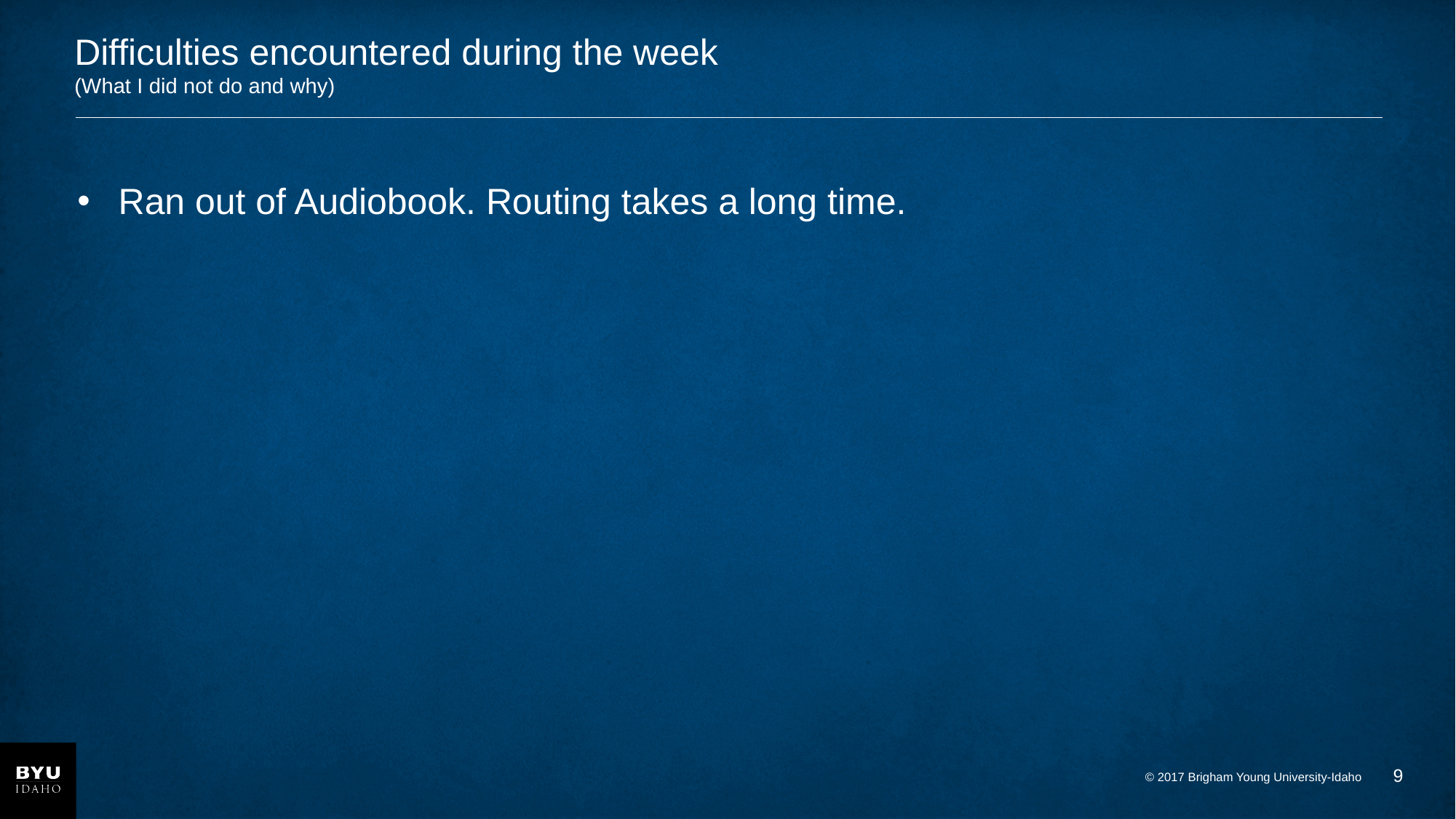

# Difficulties encountered during the week (What I did not do and why)
Ran out of Audiobook. Routing takes a long time.